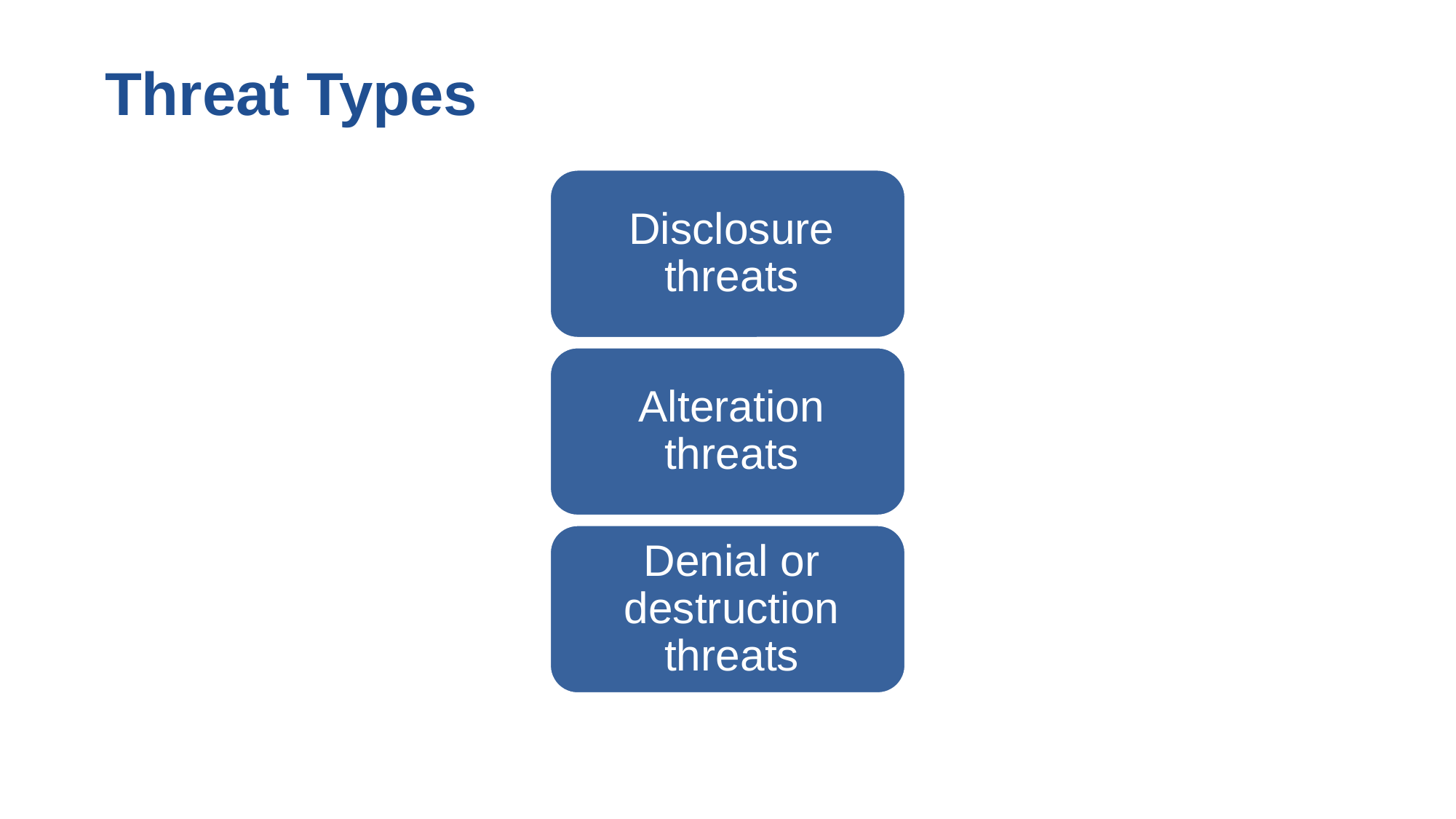

# Threat Types
Disclosure threats
Alteration threats
Denial or destruction threats